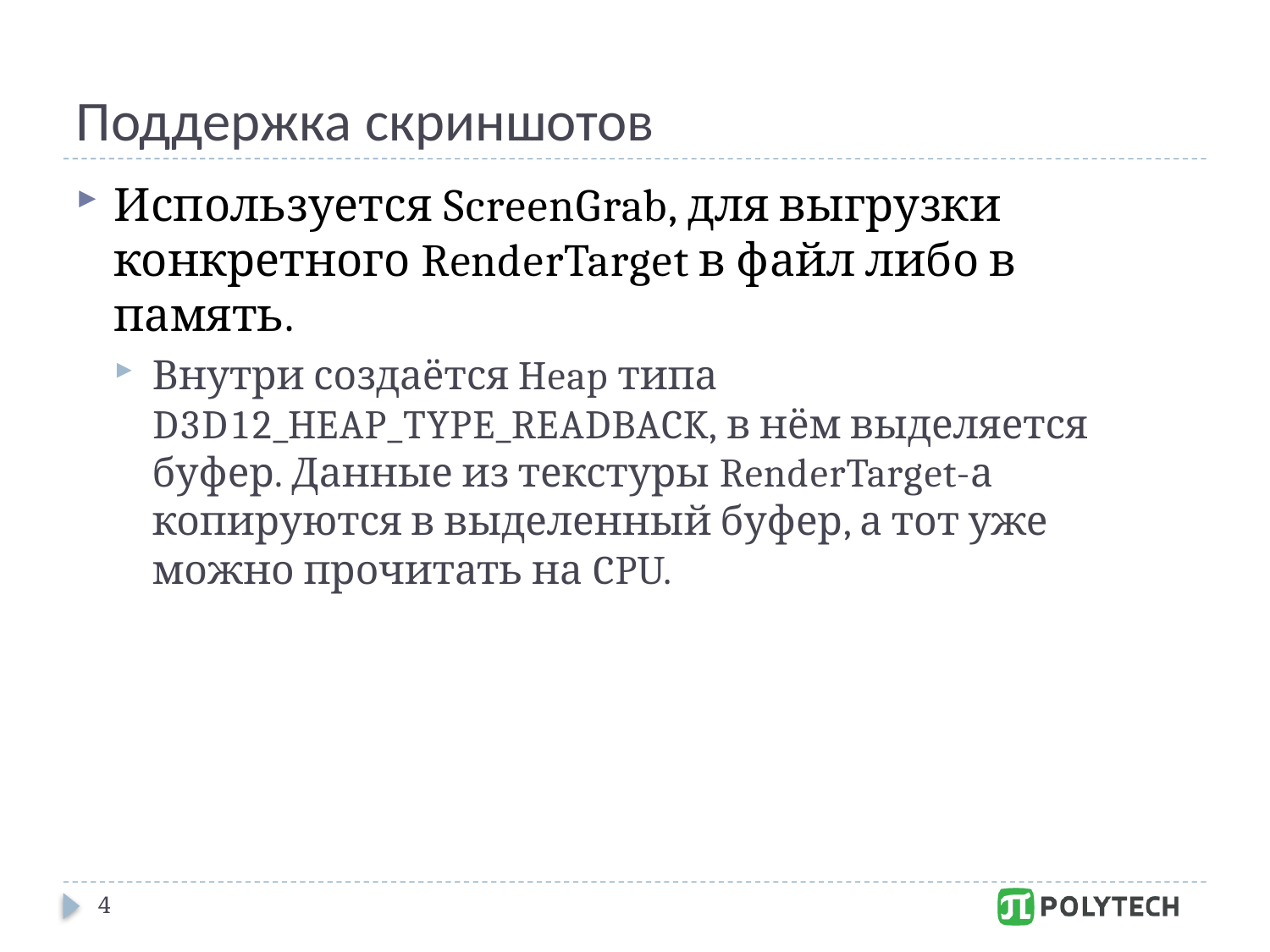

# Поддержка cкриншотов
Используется ScreenGrab, для выгрузки конкретного RenderTarget в файл либо в память.
Внутри создаётся Heap типа  D3D12_HEAP_TYPE_READBACK, в нём выделяется буфер. Данные из текстуры RenderTarget-а копируются в выделенный буфер, а тот уже можно прочитать на CPU.
4